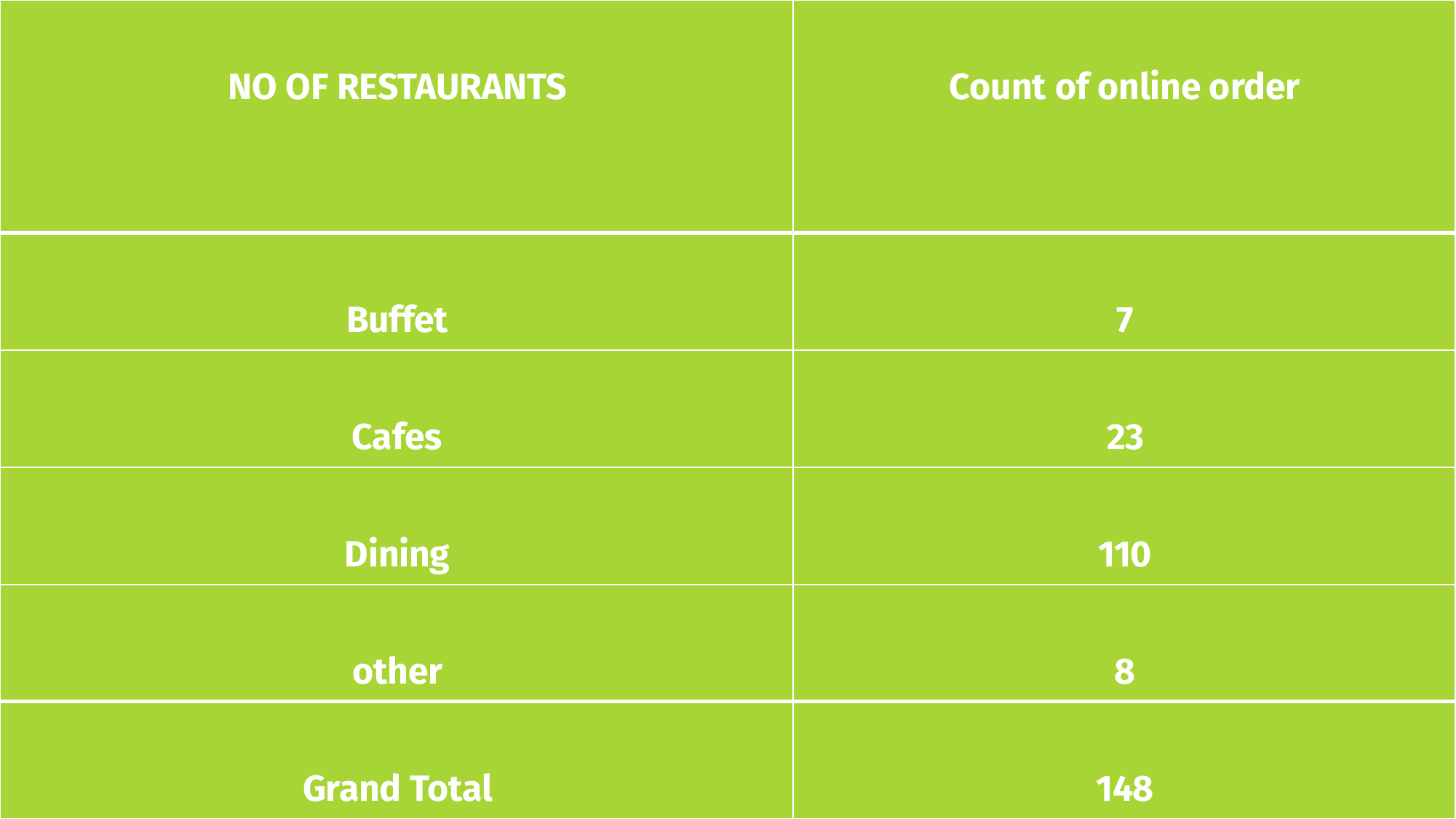

| NO OF RESTAURANTS | Count of online order |
| --- | --- |
| Buffet | 7 |
| Cafes | 23 |
| Dining | 110 |
| other | 8 |
| Grand Total | 148 |